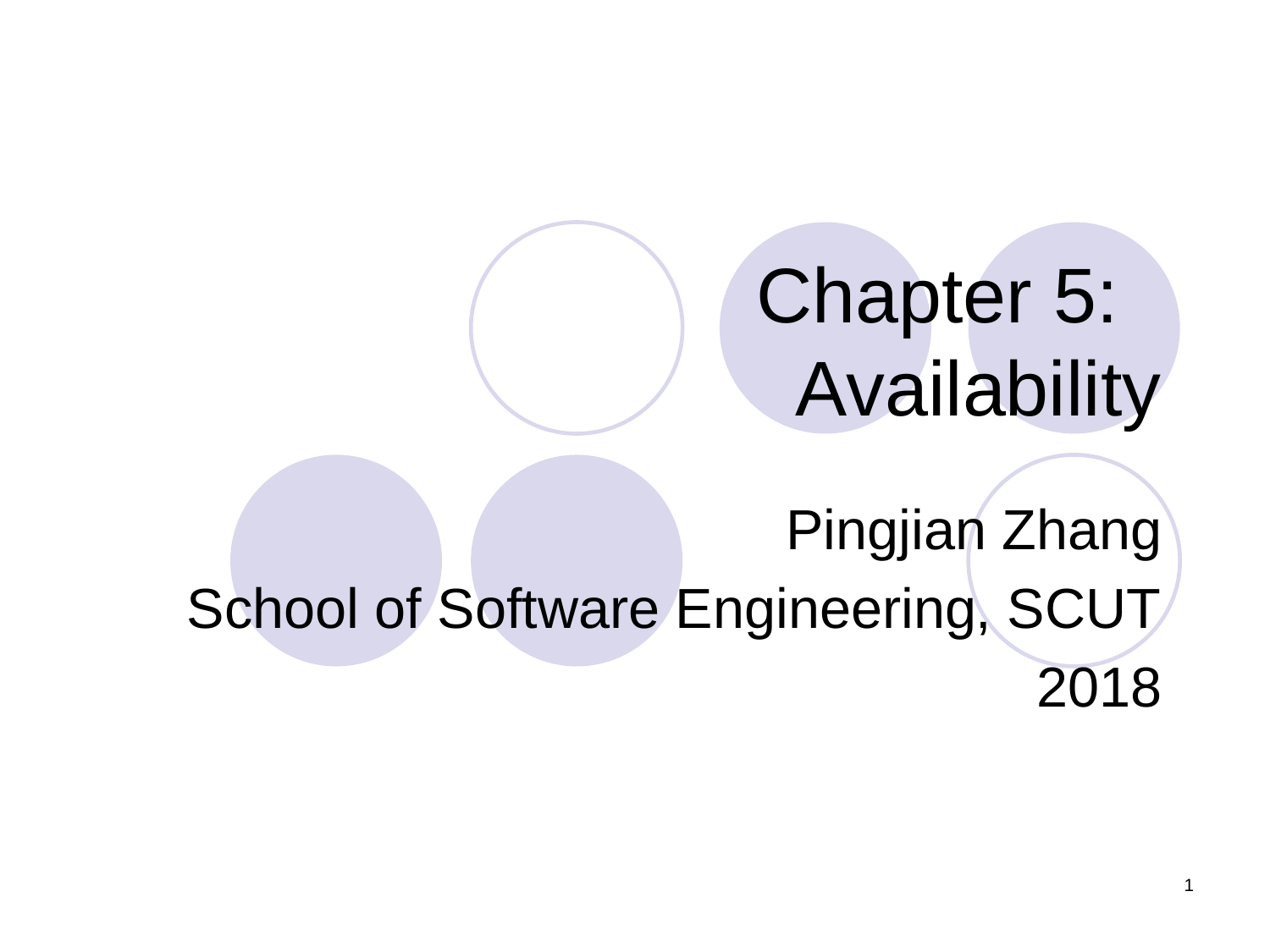

# Chapter 5: Availability
Pingjian Zhang
School of Software Engineering, SCUT
2018

1